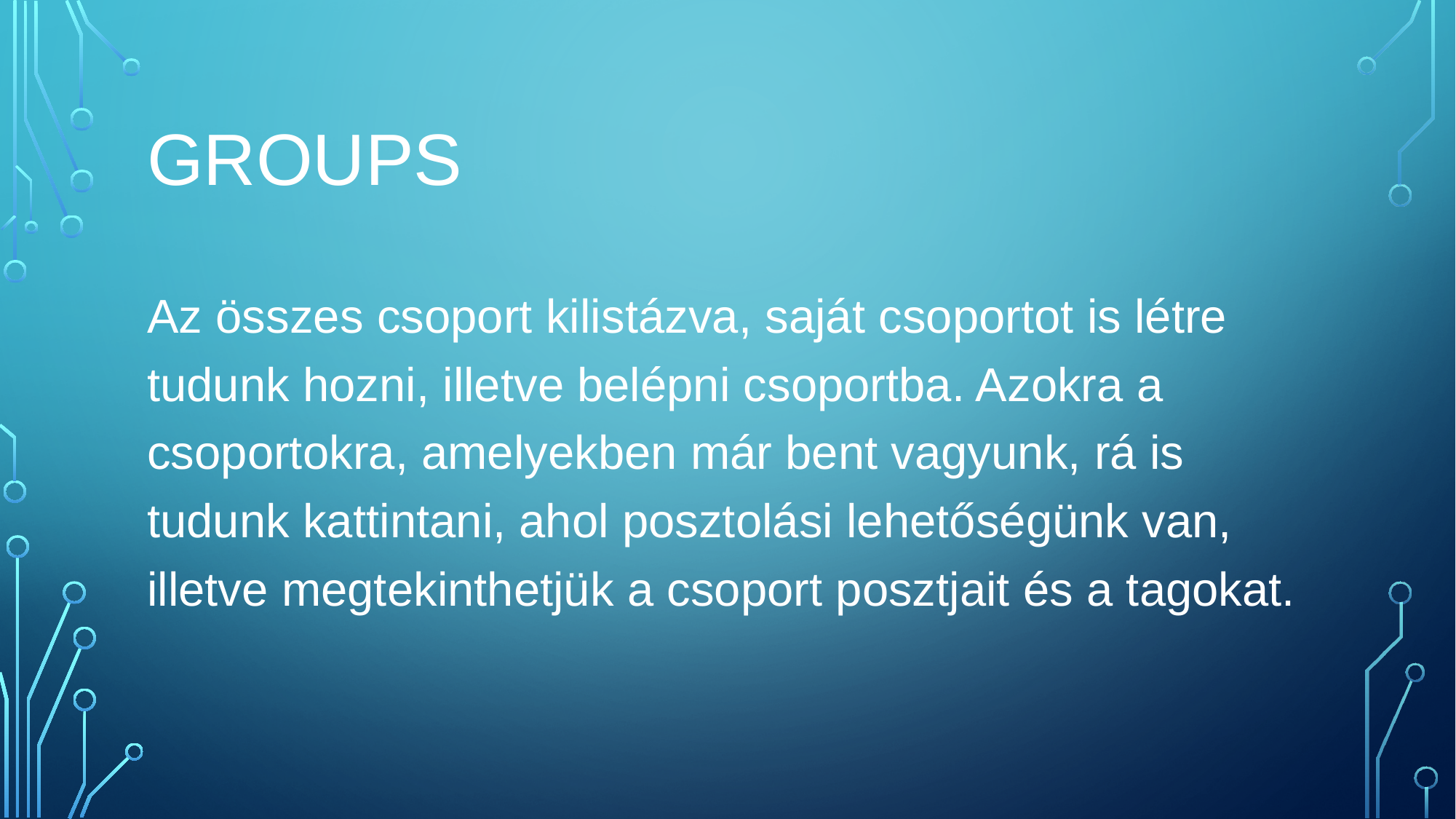

# Groups
Az összes csoport kilistázva, saját csoportot is létre tudunk hozni, illetve belépni csoportba. Azokra a csoportokra, amelyekben már bent vagyunk, rá is tudunk kattintani, ahol posztolási lehetőségünk van, illetve megtekinthetjük a csoport posztjait és a tagokat.